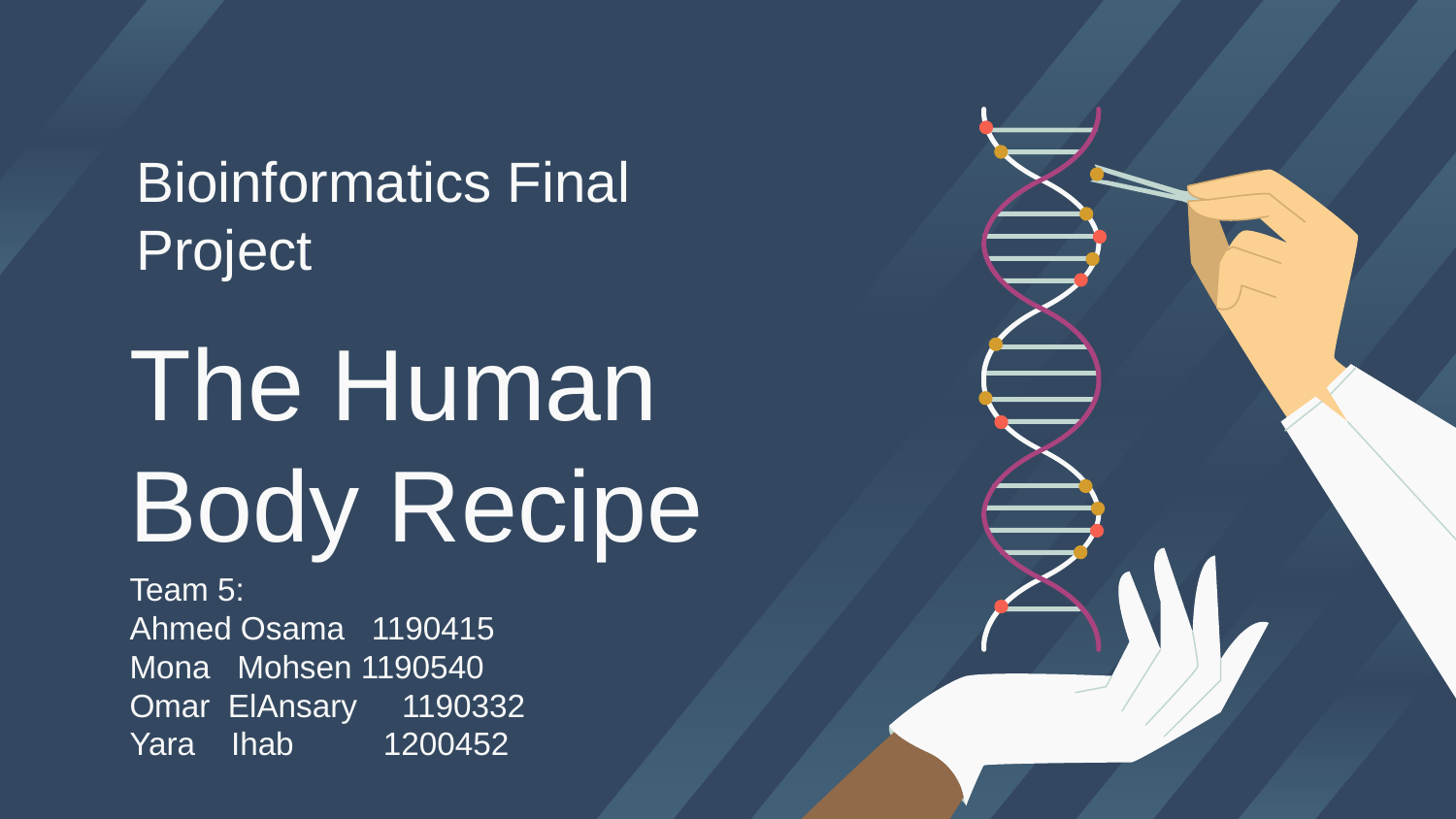

Bioinformatics Final Project
# The Human Body Recipe
Team 5:
Ahmed Osama   1190415
Mona   Mohsen 1190540
Omar  ElAnsary     1190332
Yara    Ihab          1200452